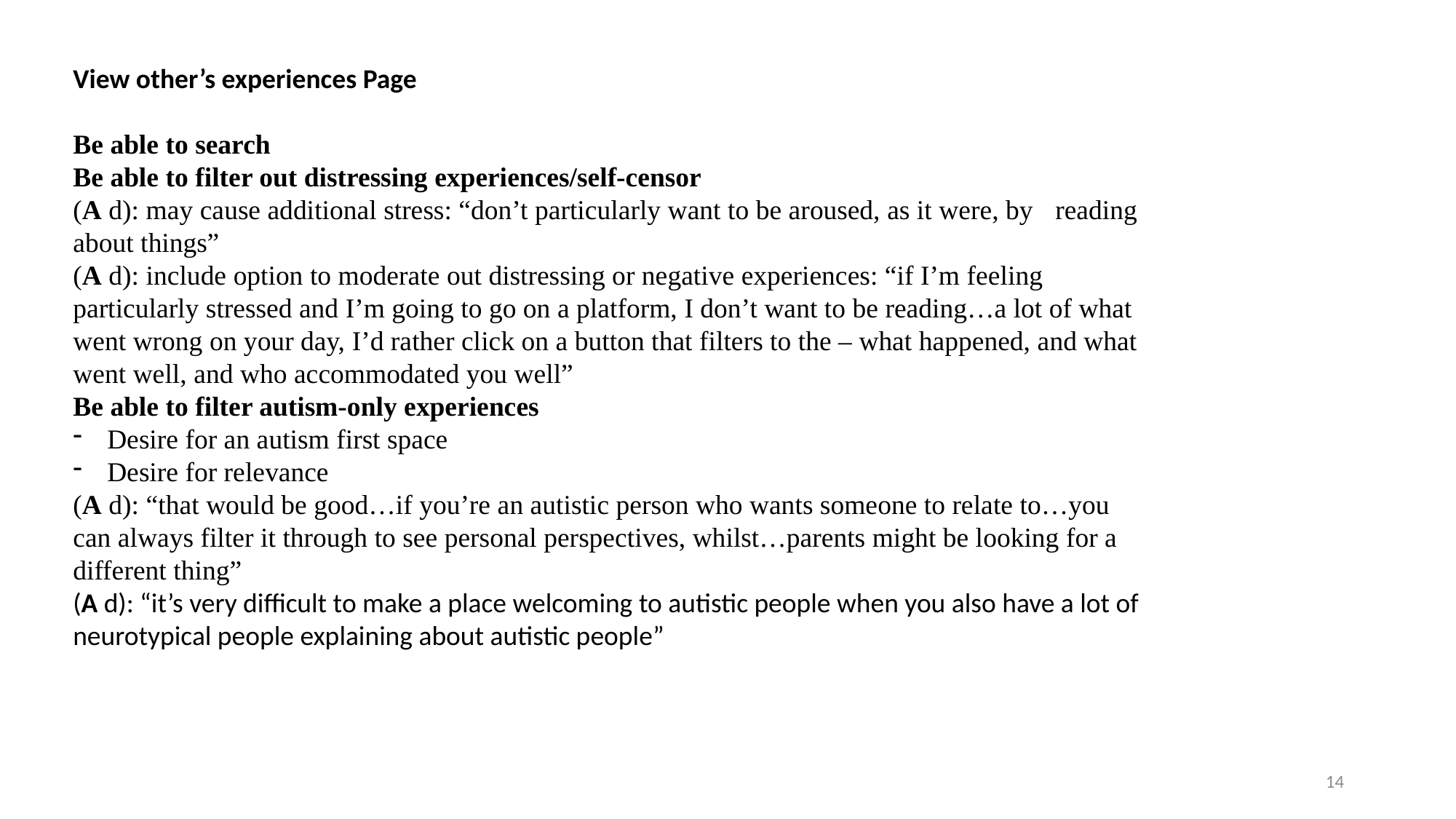

View other’s experiences Page

Be able to search
Be able to filter out distressing experiences/self-censor
(A d): may cause additional stress: “don’t particularly want to be aroused, as it were, by 	reading about things”
(A d): include option to moderate out distressing or negative experiences: “if I’m feeling particularly stressed and I’m going to go on a platform, I don’t want to be reading…a lot of what went wrong on your day, I’d rather click on a button that filters to the – what happened, and what went well, and who accommodated you well”
Be able to filter autism-only experiences
Desire for an autism first space
Desire for relevance
(A d): “that would be good…if you’re an autistic person who wants someone to relate to…you can always filter it through to see personal perspectives, whilst…parents might be looking for a different thing”
(A d): “it’s very difficult to make a place welcoming to autistic people when you also have a lot of neurotypical people explaining about autistic people”

14